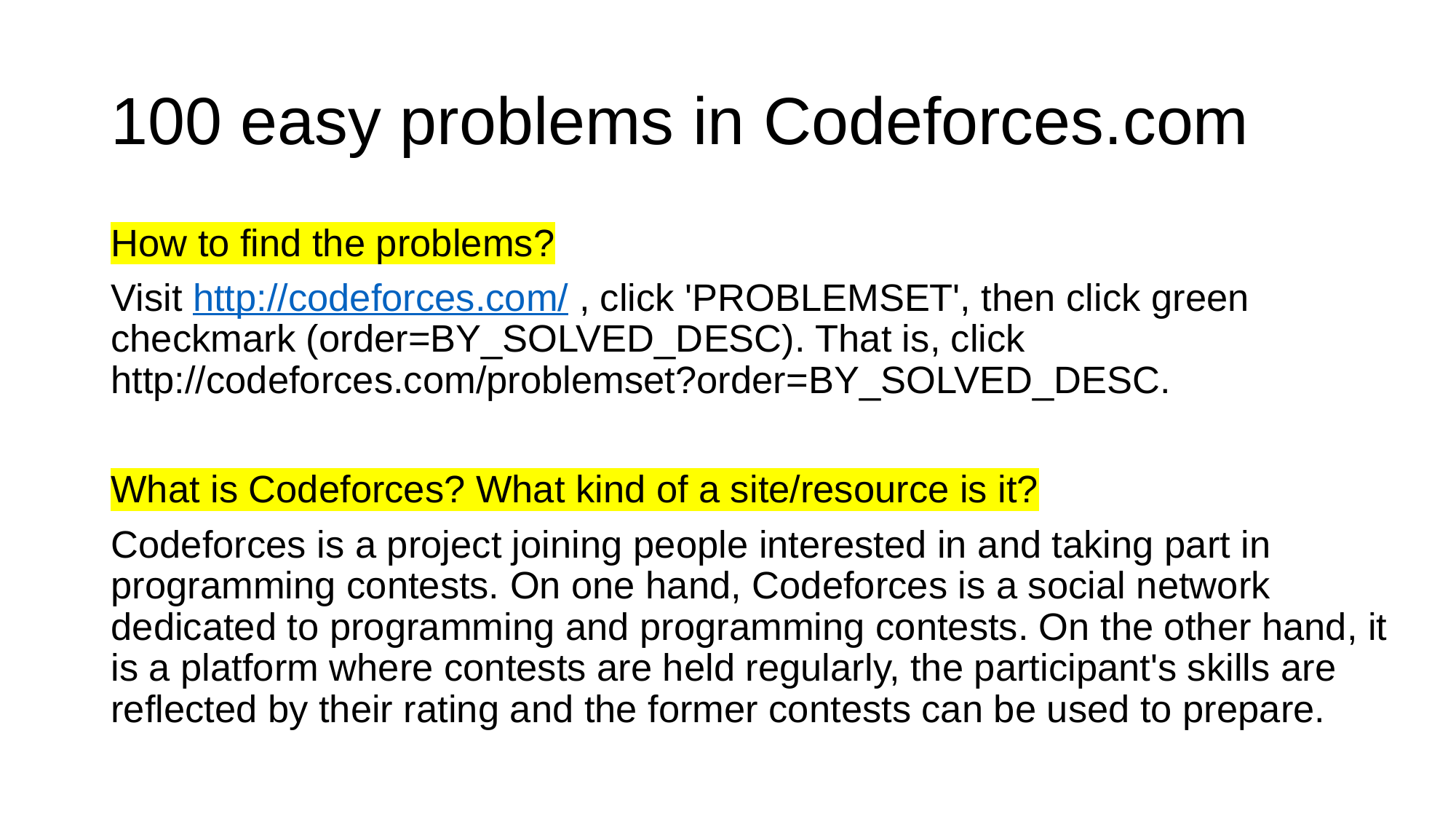

# 100 easy problems in Codeforces.com
How to find the problems?
Visit http://codeforces.com/ , click 'PROBLEMSET', then click green checkmark (order=BY_SOLVED_DESC). That is, click http://codeforces.com/problemset?order=BY_SOLVED_DESC.

What is Codeforces? What kind of a site/resource is it?
Codeforces is a project joining people interested in and taking part in programming contests. On one hand, Codeforces is a social network dedicated to programming and programming contests. On the other hand, it is a platform where contests are held regularly, the participant's skills are reflected by their rating and the former contests can be used to prepare.